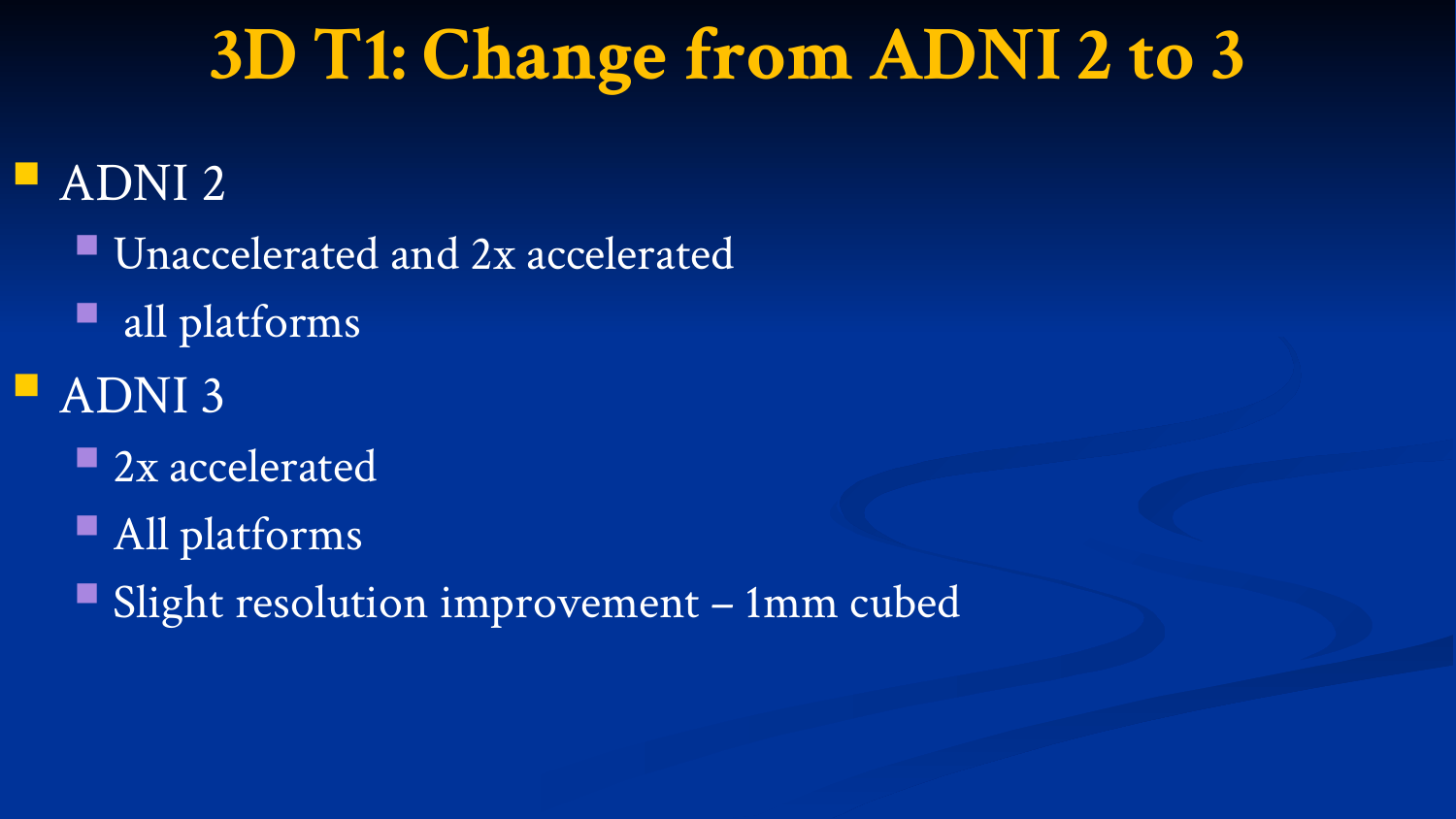

# 3D T1: Change from ADNI 2 to 3
ADNI 2
Unaccelerated and 2x accelerated
 all platforms
ADNI 3
2x accelerated
All platforms
Slight resolution improvement – 1mm cubed